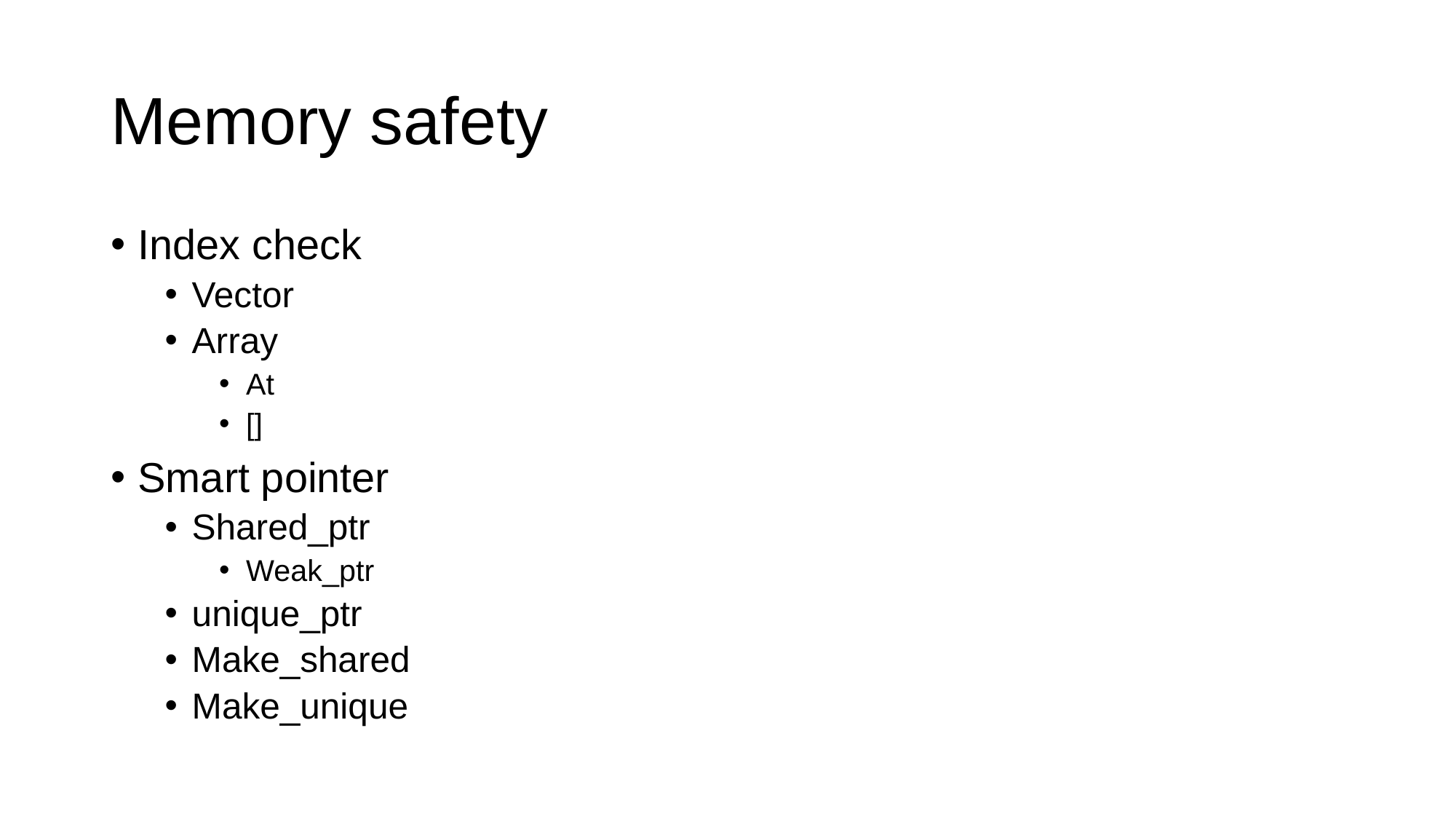

# Memory safety
Index check
Vector
Array
At
[]
Smart pointer
Shared_ptr
Weak_ptr
unique_ptr
Make_shared
Make_unique